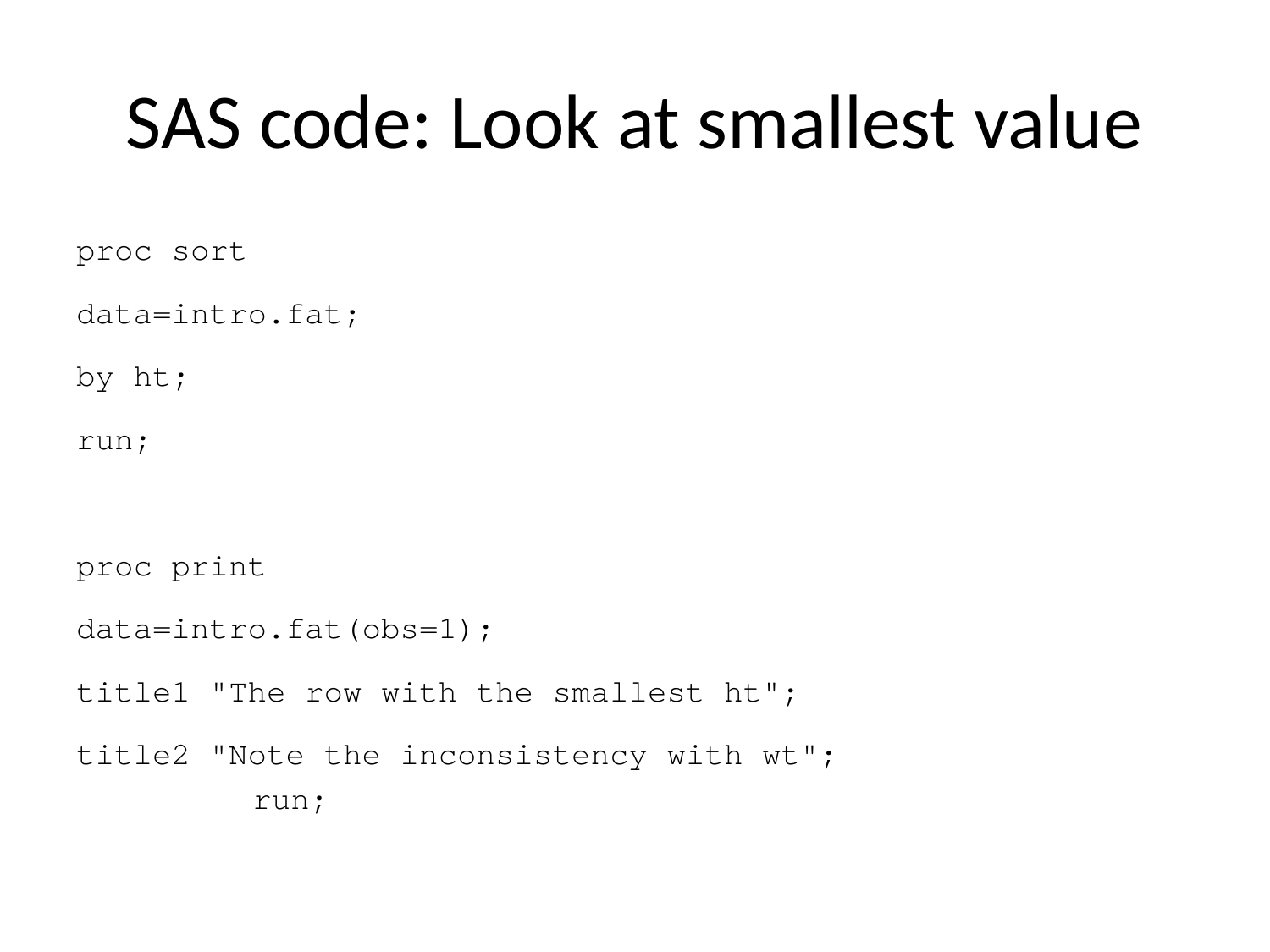

# SAS code: Look at smallest value
proc sort
data=intro.fat;
by ht;
run;

proc print
data=intro.fat(obs=1);
title1 "The row with the smallest ht";
title2 "Note the inconsistency with wt";
run;